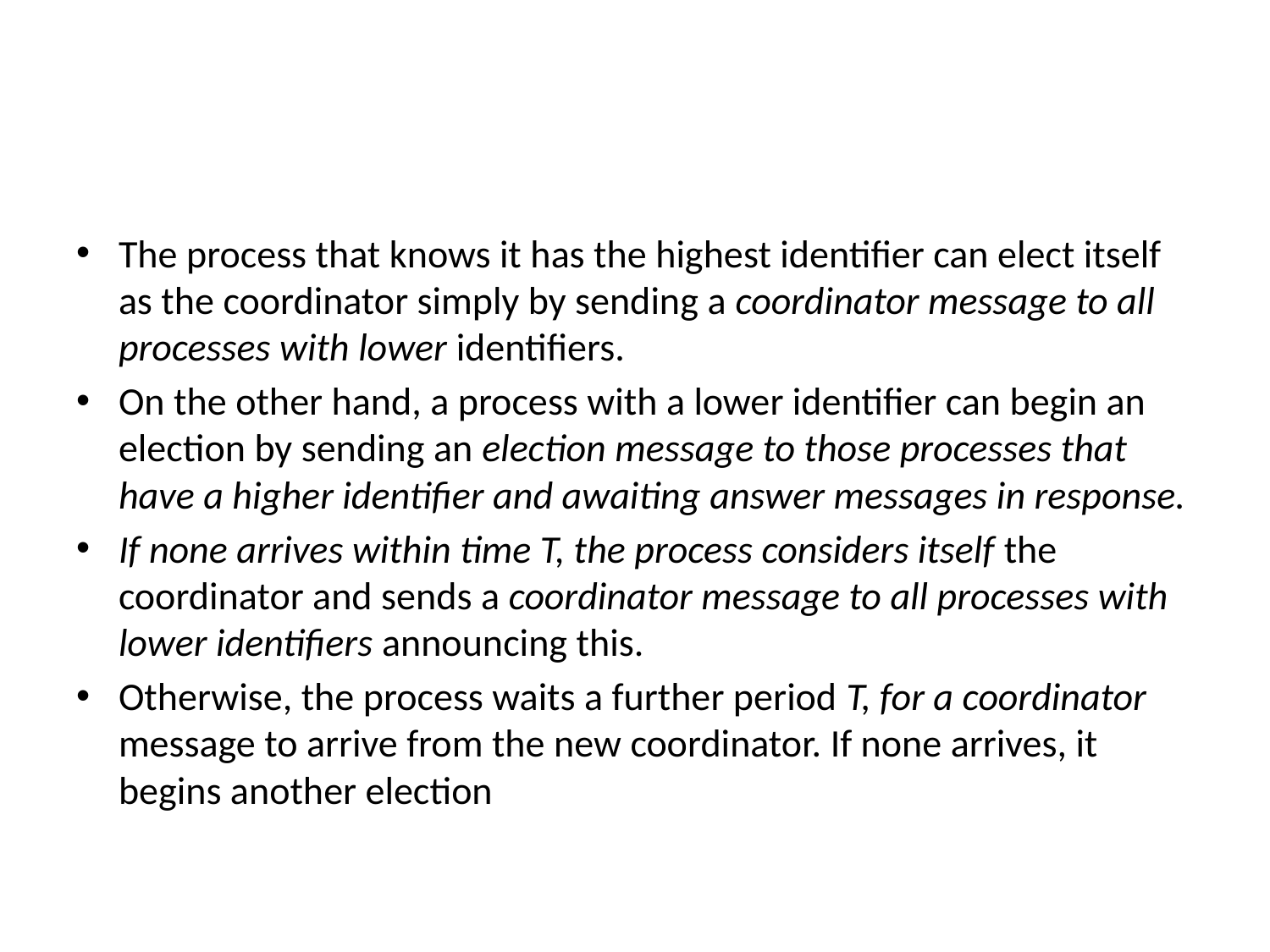

#
The process that knows it has the highest identifier can elect itself as the coordinator simply by sending a coordinator message to all processes with lower identifiers.
On the other hand, a process with a lower identifier can begin an election by sending an election message to those processes that have a higher identifier and awaiting answer messages in response.
If none arrives within time T, the process considers itself the coordinator and sends a coordinator message to all processes with lower identifiers announcing this.
Otherwise, the process waits a further period T, for a coordinator  message to arrive from the new coordinator. If none arrives, it begins another election